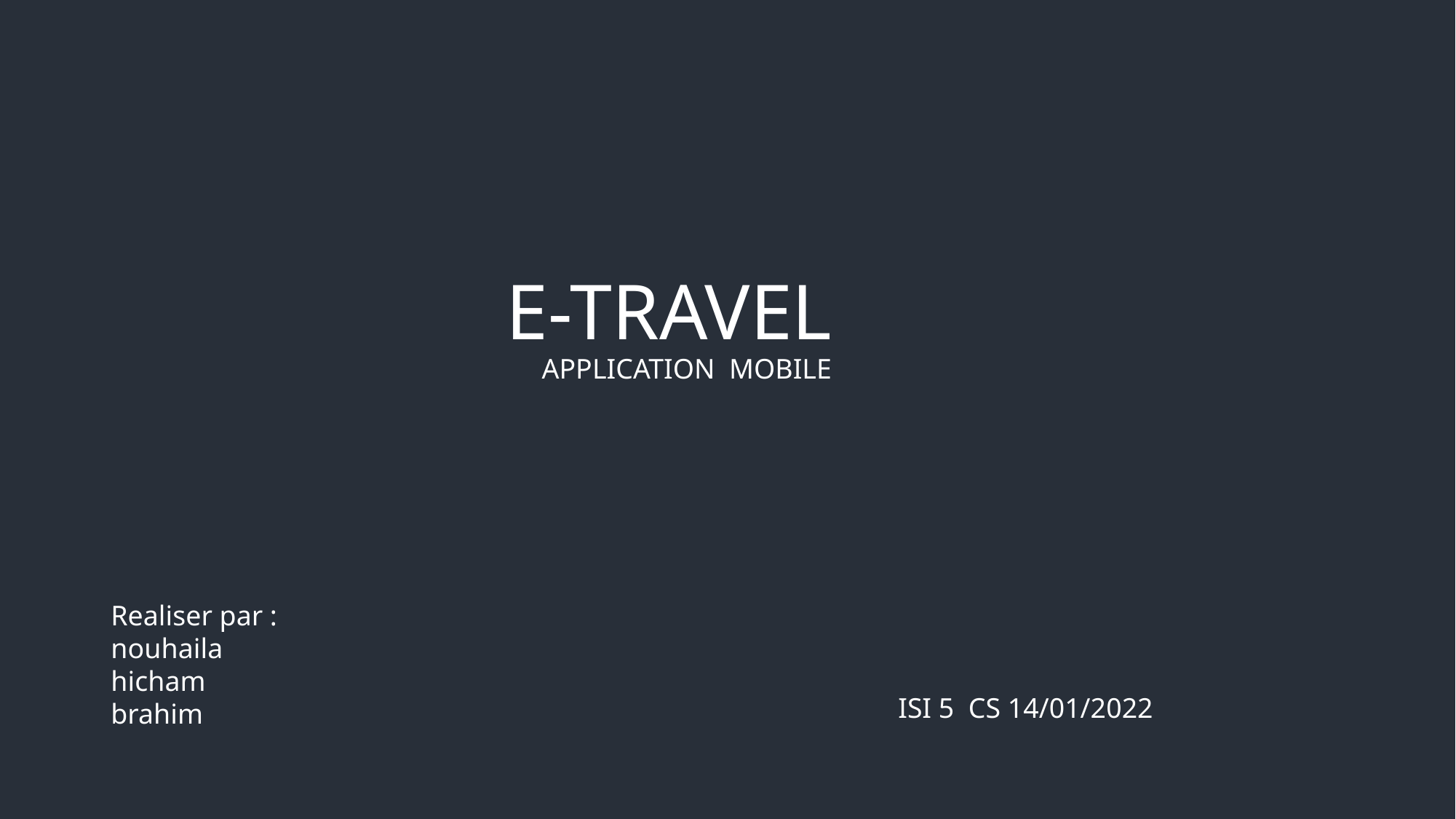

E-TRAVEL
     APPLICATION  MOBILE
Realiser par :
nouhaila
hicham
brahim
ISI 5  CS 14/01/2022